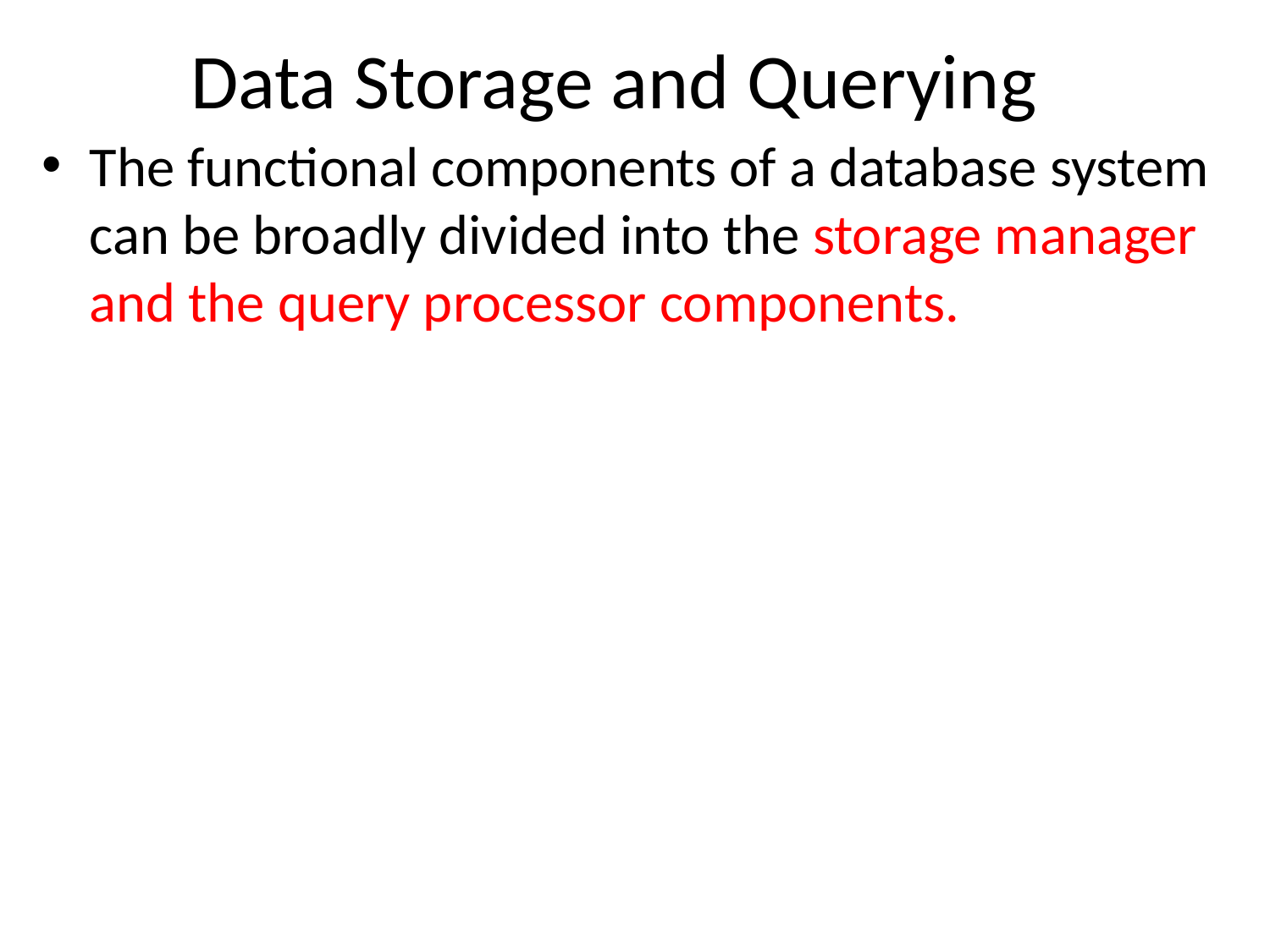

# Data Storage and Querying
The functional components of a database system can be broadly divided into the storage manager and the query processor components.